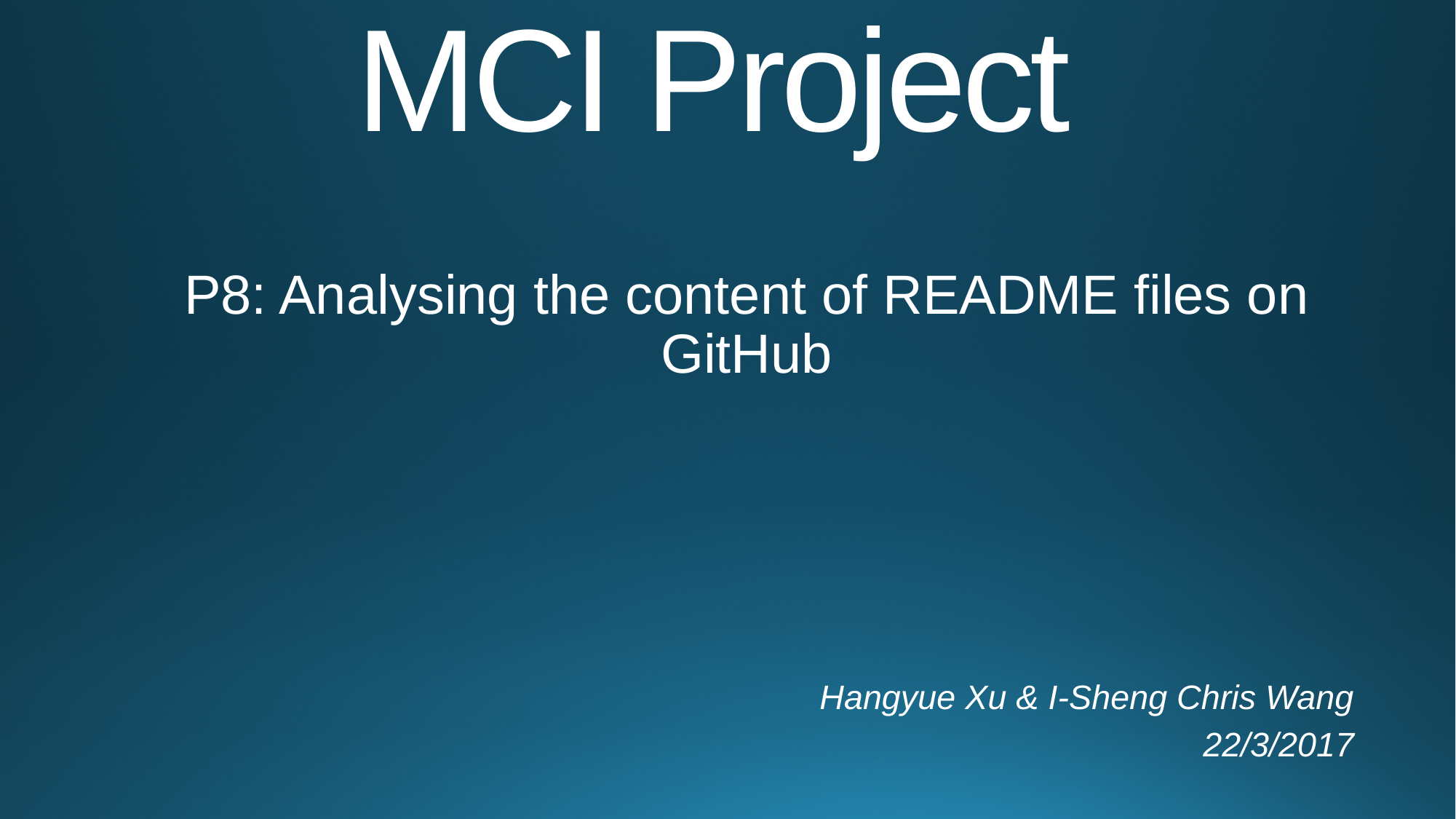

# MCI Project
P8: Analysing the content of README files on GitHub

Hangyue Xu & I-Sheng Chris Wang
22/3/2017